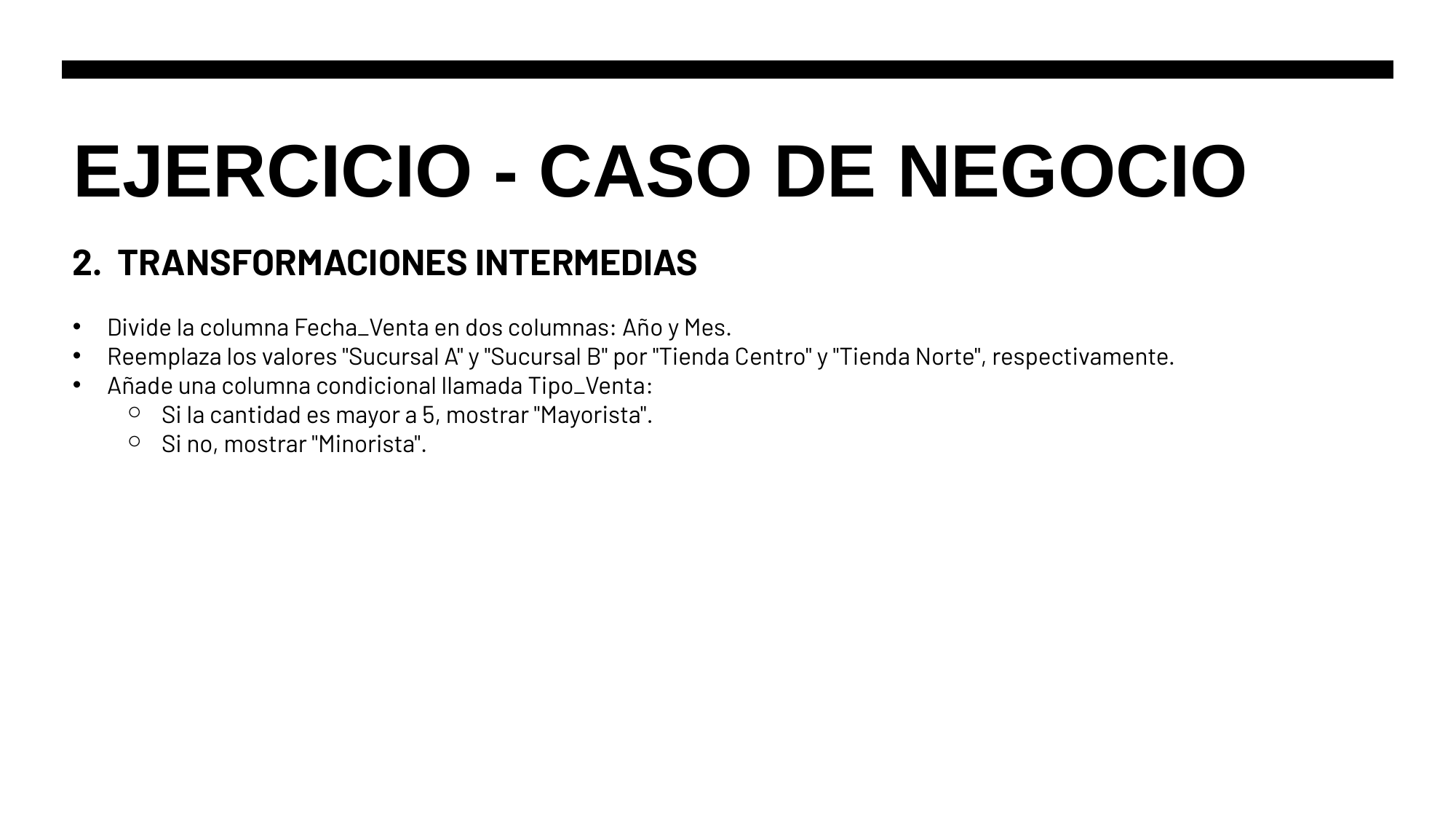

# EJERCICIO - CASO DE NEGOCIO

2.  TRANSFORMACIONES INTERMEDIAS

Divide la columna Fecha_Venta en dos columnas: Año y Mes.
Reemplaza los valores "Sucursal A" y "Sucursal B" por "Tienda Centro" y "Tienda Norte", respectivamente.
Añade una columna condicional llamada Tipo_Venta:
Si la cantidad es mayor a 5, mostrar "Mayorista".
Si no, mostrar "Minorista".